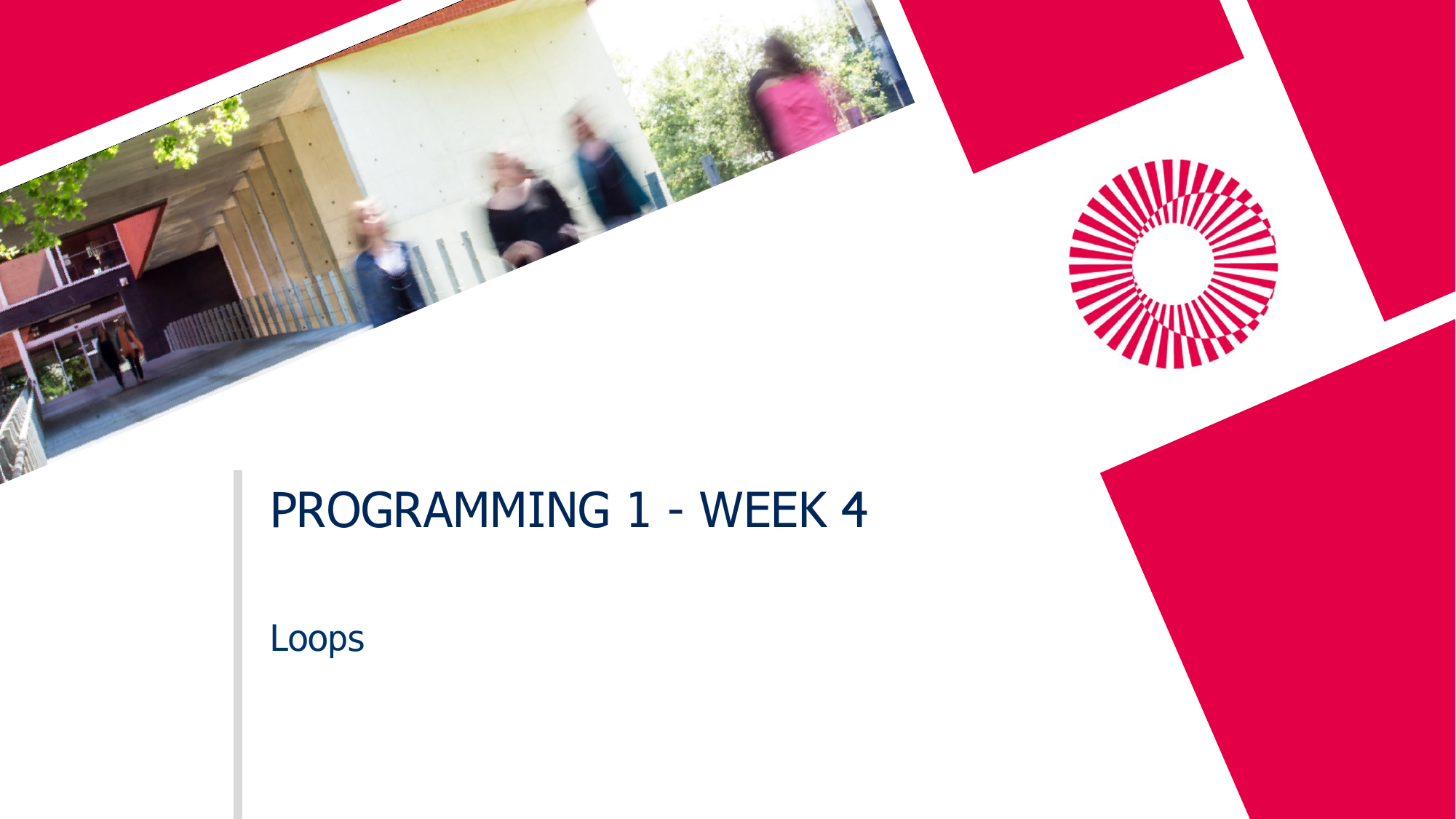

# Programming 1 - WEEK 4
Loops